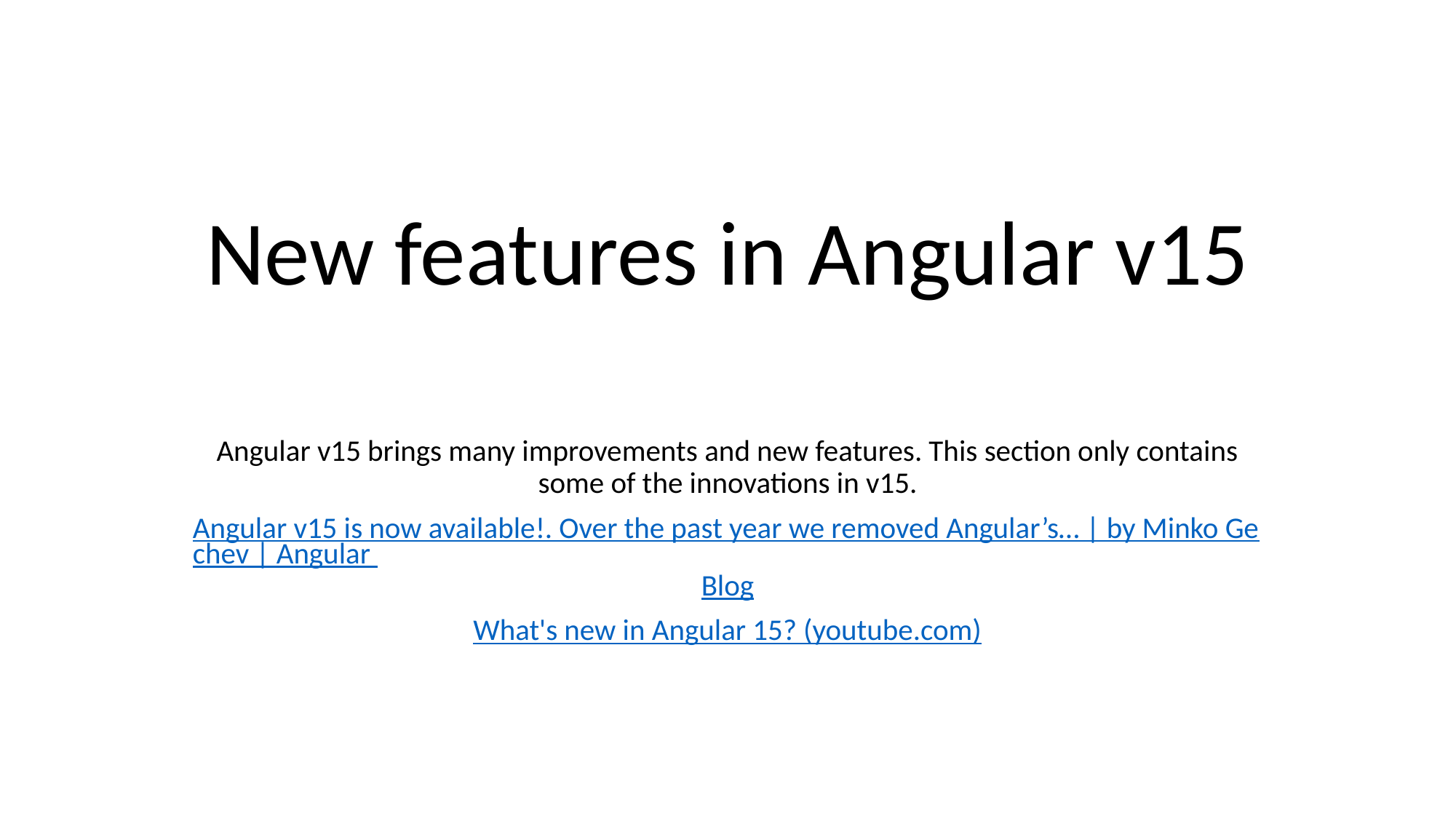

# New features in Angular v15
Angular v15 brings many improvements and new features. This section only contains some of the innovations in v15.
Angular v15 is now available!. Over the past year we removed Angular’s… | by Minko Gechev | Angular Blog
What's new in Angular 15? (youtube.com)